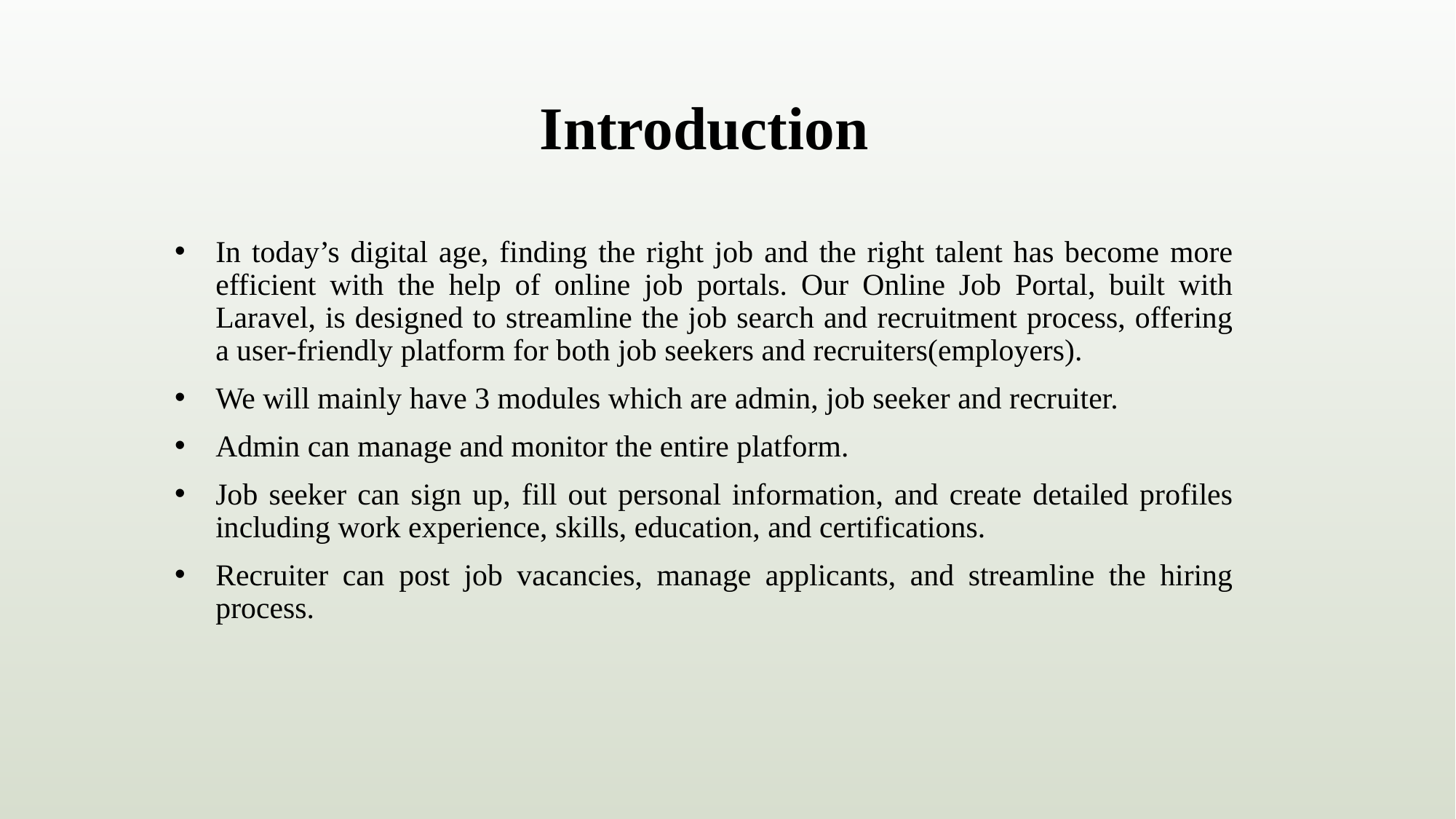

# Introduction
In today’s digital age, finding the right job and the right talent has become more efficient with the help of online job portals. Our Online Job Portal, built with Laravel, is designed to streamline the job search and recruitment process, offering a user-friendly platform for both job seekers and recruiters(employers).
We will mainly have 3 modules which are admin, job seeker and recruiter.
Admin can manage and monitor the entire platform.
Job seeker can sign up, fill out personal information, and create detailed profiles including work experience, skills, education, and certifications.
Recruiter can post job vacancies, manage applicants, and streamline the hiring process.